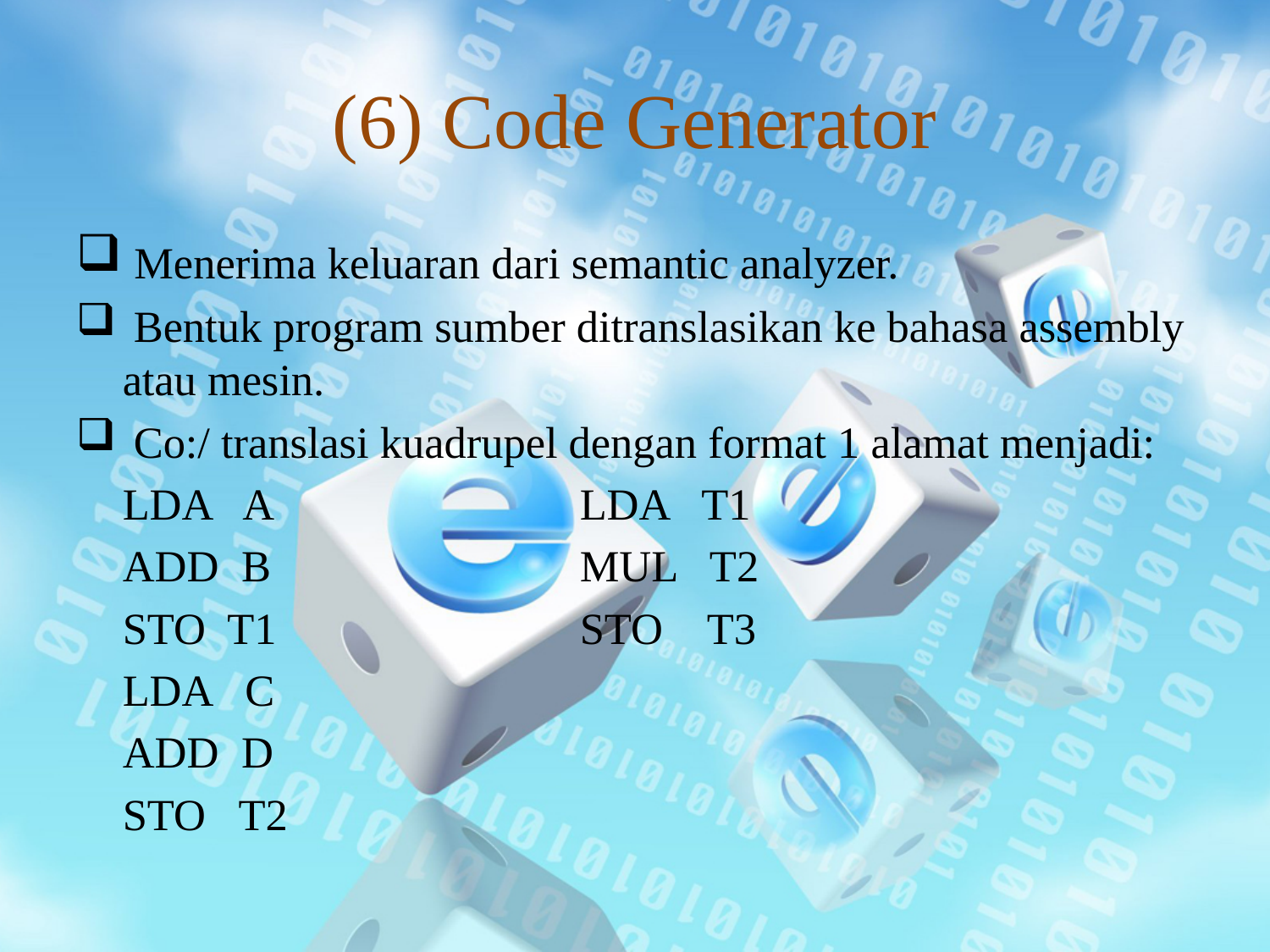

# (6) Code Generator
 Menerima keluaran dari semantic analyzer.
 Bentuk program sumber ditranslasikan ke bahasa assembly atau mesin.
 Co:/ translasi kuadrupel dengan format 1 alamat menjadi:
	LDA   A			LDA   T1
	ADD  B			MUL   T2
	STO  T1			STO    T3
	LDA   C
	ADD  D
	STO   T2